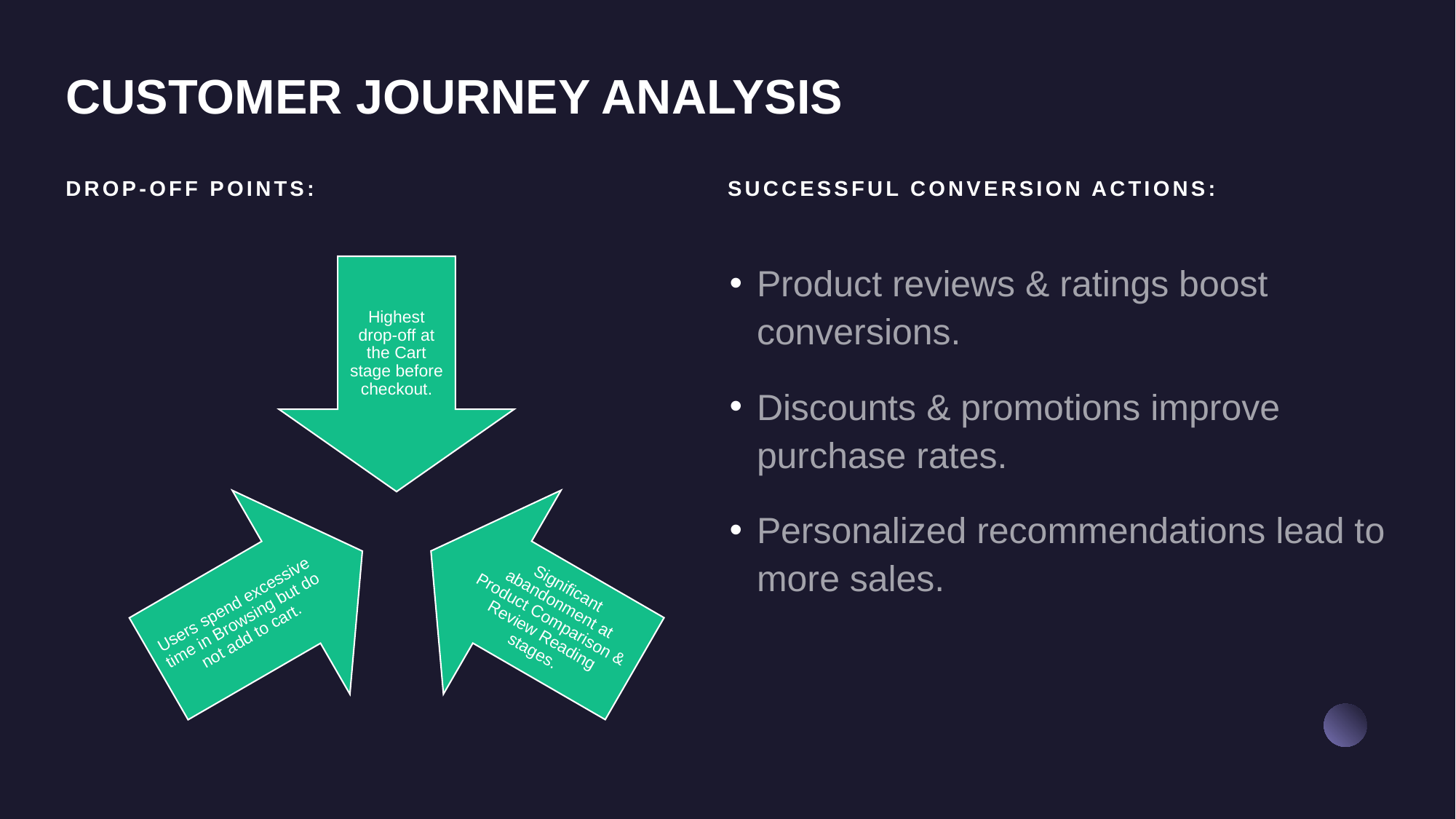

# CUSTOMER JOURNEY ANALYSIS

Successful Conversion Actions:

Drop-off Points:

Highest drop-off at the Cart stage before checkout.
Significant abandonment at Product Comparison & Review Reading stages.
Users spend excessive time in Browsing but do not add to cart.
Product reviews & ratings boost conversions.
Discounts & promotions improve purchase rates.
Personalized recommendations lead to more sales.